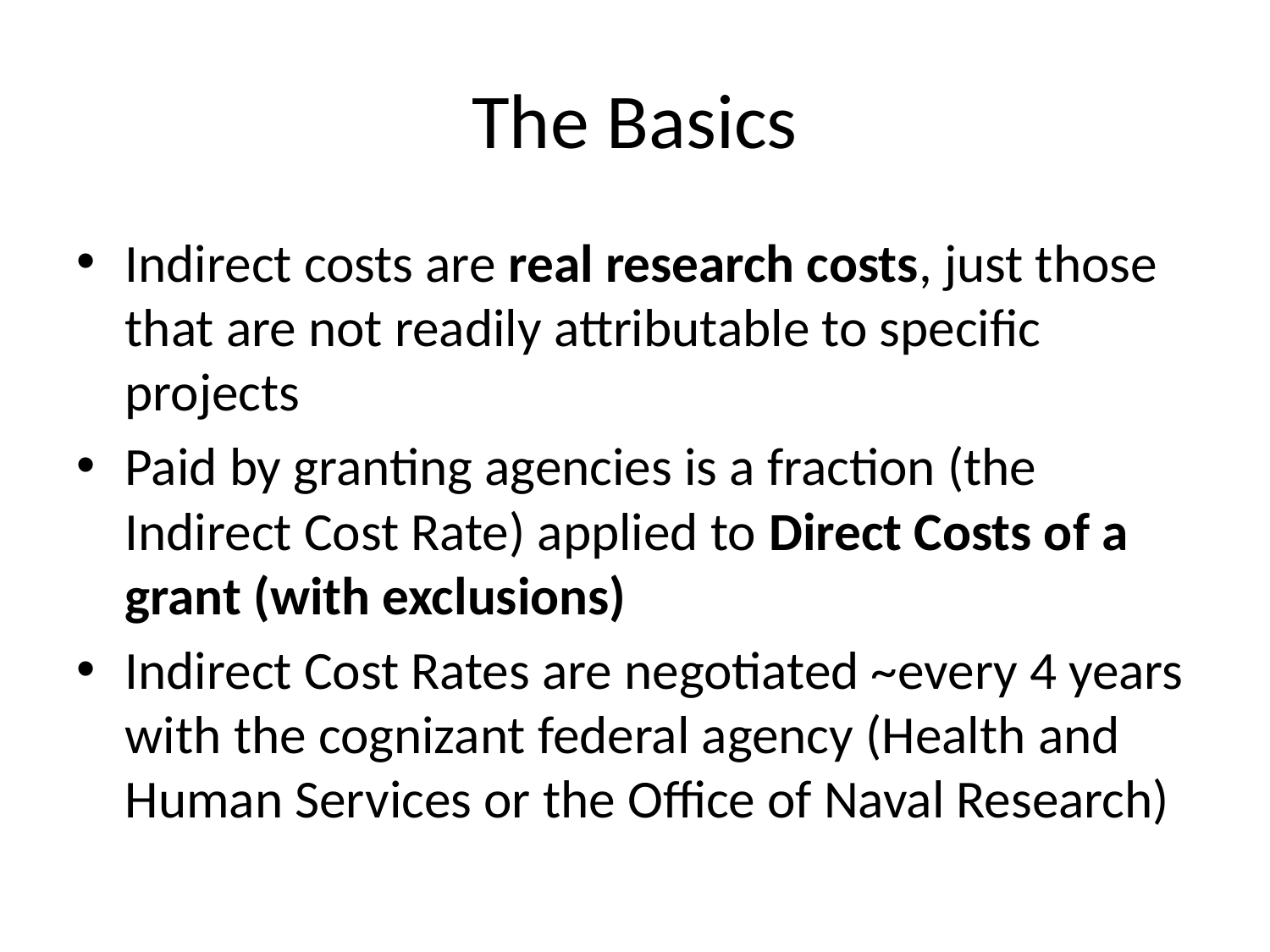

# The Basics
Indirect costs are real research costs, just those that are not readily attributable to specific projects
Paid by granting agencies is a fraction (the Indirect Cost Rate) applied to Direct Costs of a grant (with exclusions)
Indirect Cost Rates are negotiated ~every 4 years with the cognizant federal agency (Health and Human Services or the Office of Naval Research)